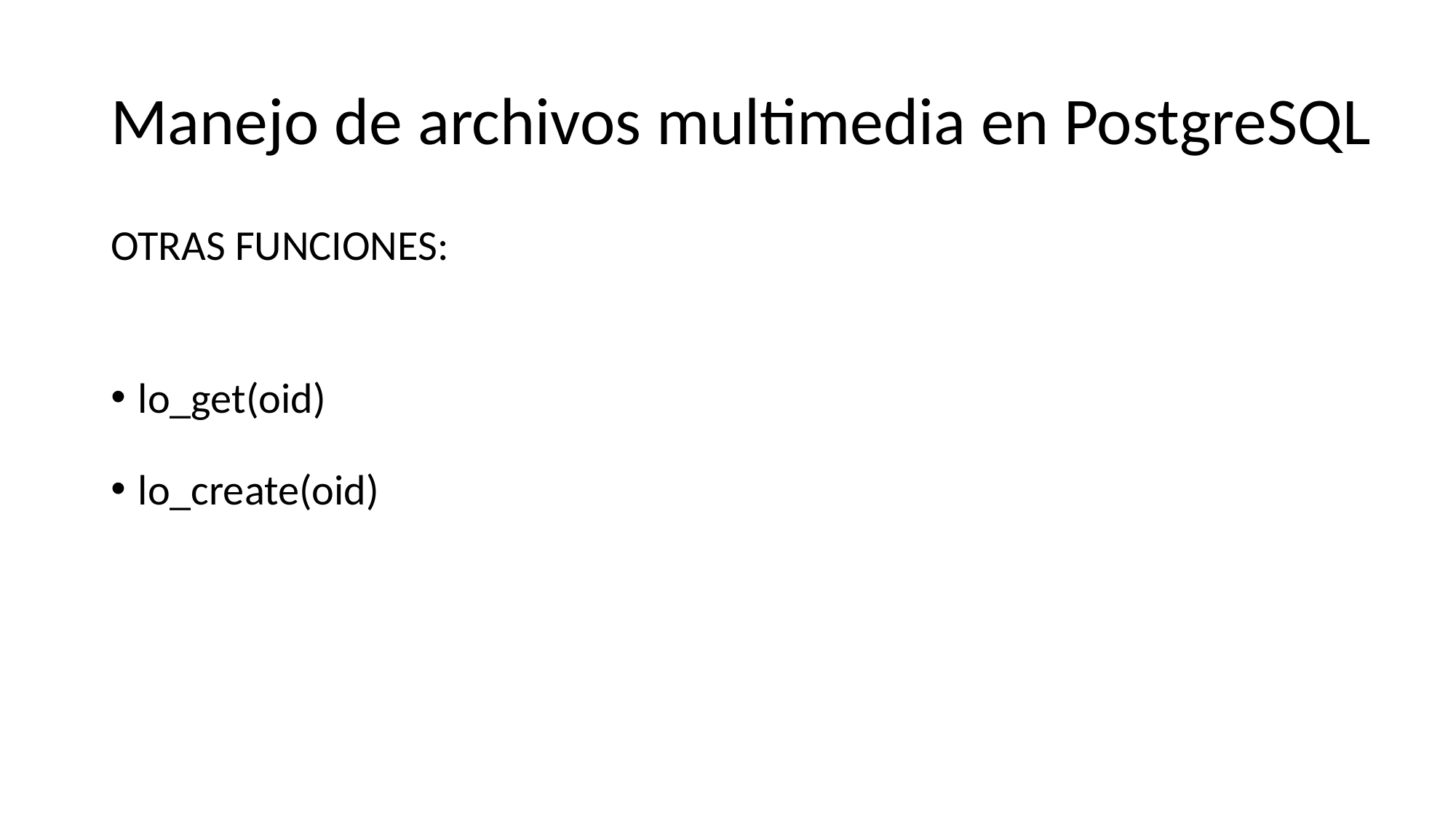

# Manejo de archivos multimedia en PostgreSQL
OTRAS FUNCIONES:

lo_get(oid)
lo_create(oid)